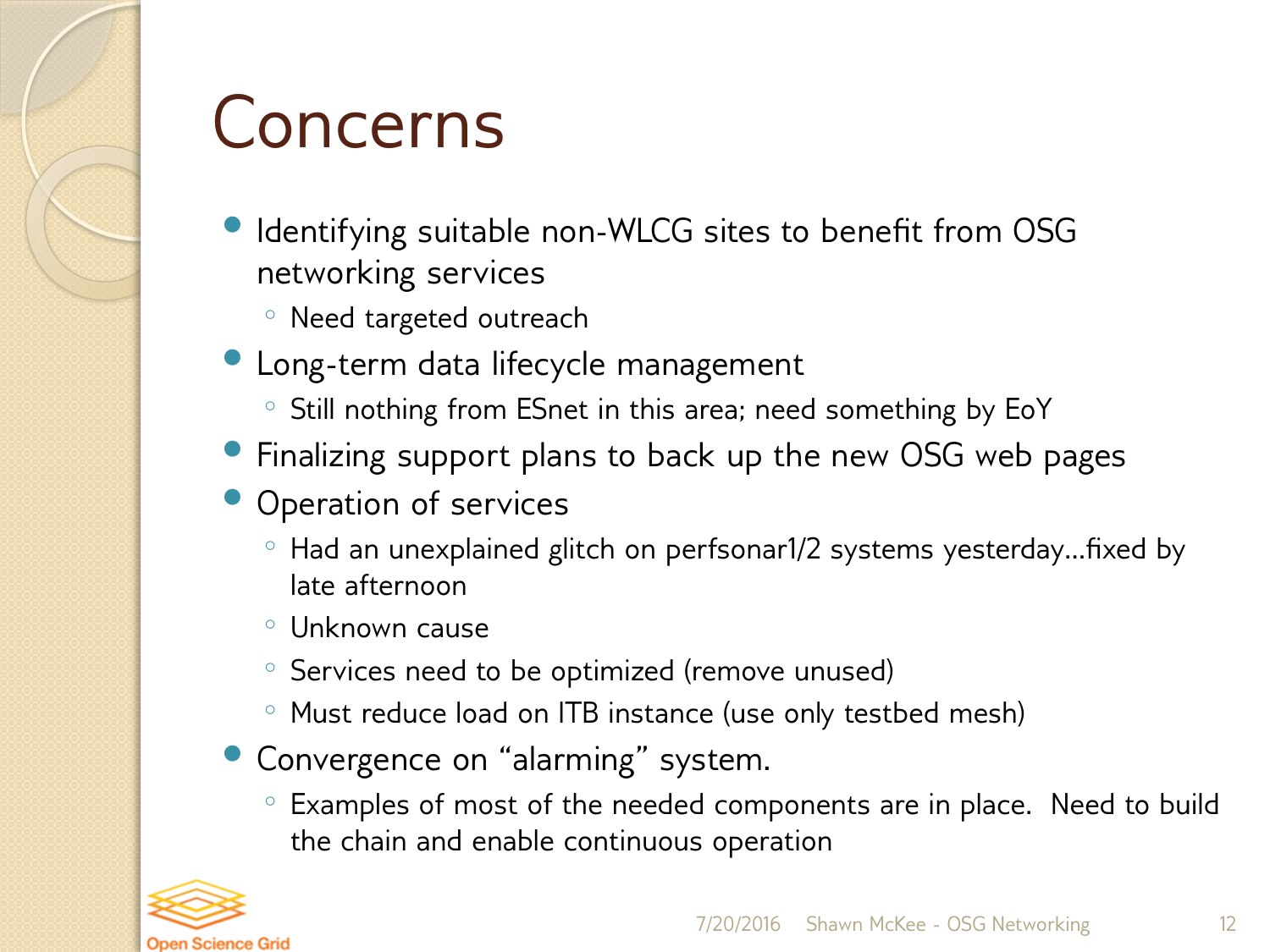

# Concerns
Identifying suitable non-WLCG sites to benefit from OSG networking services
Need targeted outreach
Long-term data lifecycle management
Still nothing from ESnet in this area; need something by EoY
Finalizing support plans to back up the new OSG web pages
Operation of services
Had an unexplained glitch on perfsonar1/2 systems yesterday…fixed by late afternoon
Unknown cause
Services need to be optimized (remove unused)
Must reduce load on ITB instance (use only testbed mesh)
Convergence on “alarming” system.
Examples of most of the needed components are in place.  Need to build the chain and enable continuous operation

7/20/2016
Shawn McKee - OSG Networking
12